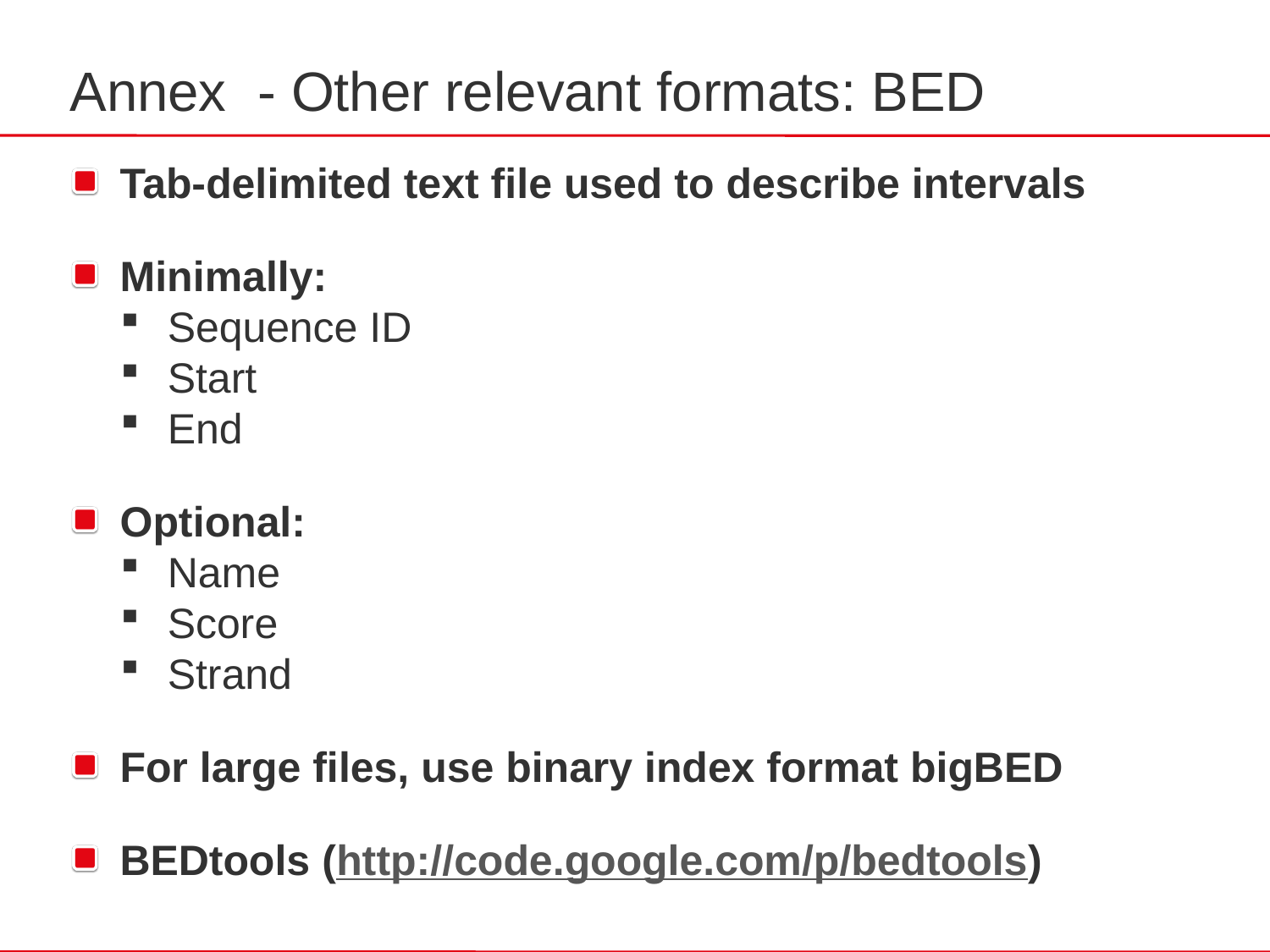

Annex  - Other relevant formats: BED
Tab-delimited text file used to describe intervals
Minimally:
Sequence ID
Start
End
Optional:
Name
Score
Strand
For large files, use binary index format bigBED
BEDtools (http://code.google.com/p/bedtools)